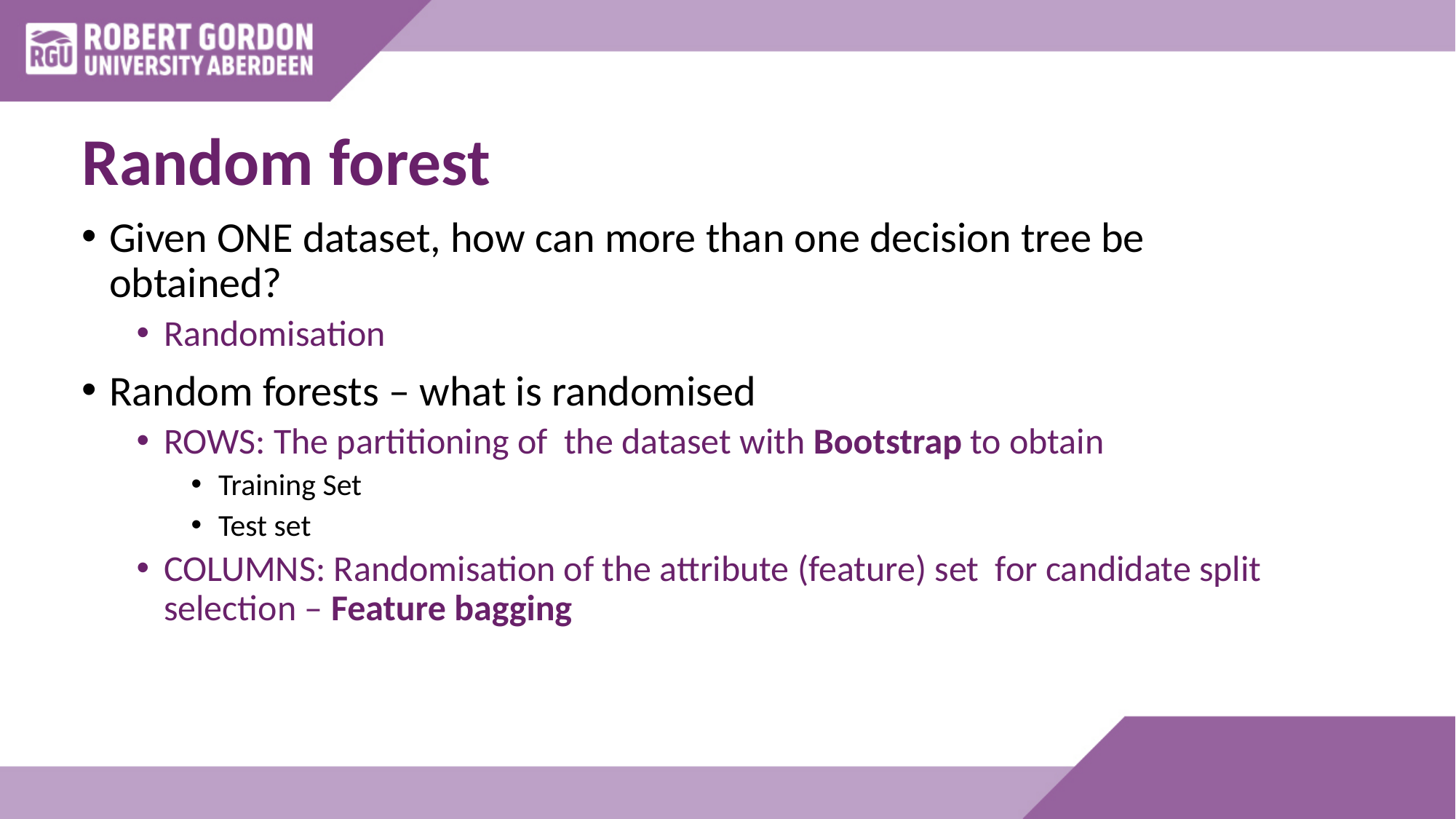

# Random forest
Given ONE dataset, how can more than one decision tree be obtained?
Randomisation
Random forests – what is randomised
ROWS: The partitioning of  the dataset with Bootstrap to obtain
Training Set
Test set
COLUMNS: Randomisation of the attribute (feature) set  for candidate split selection – Feature bagging